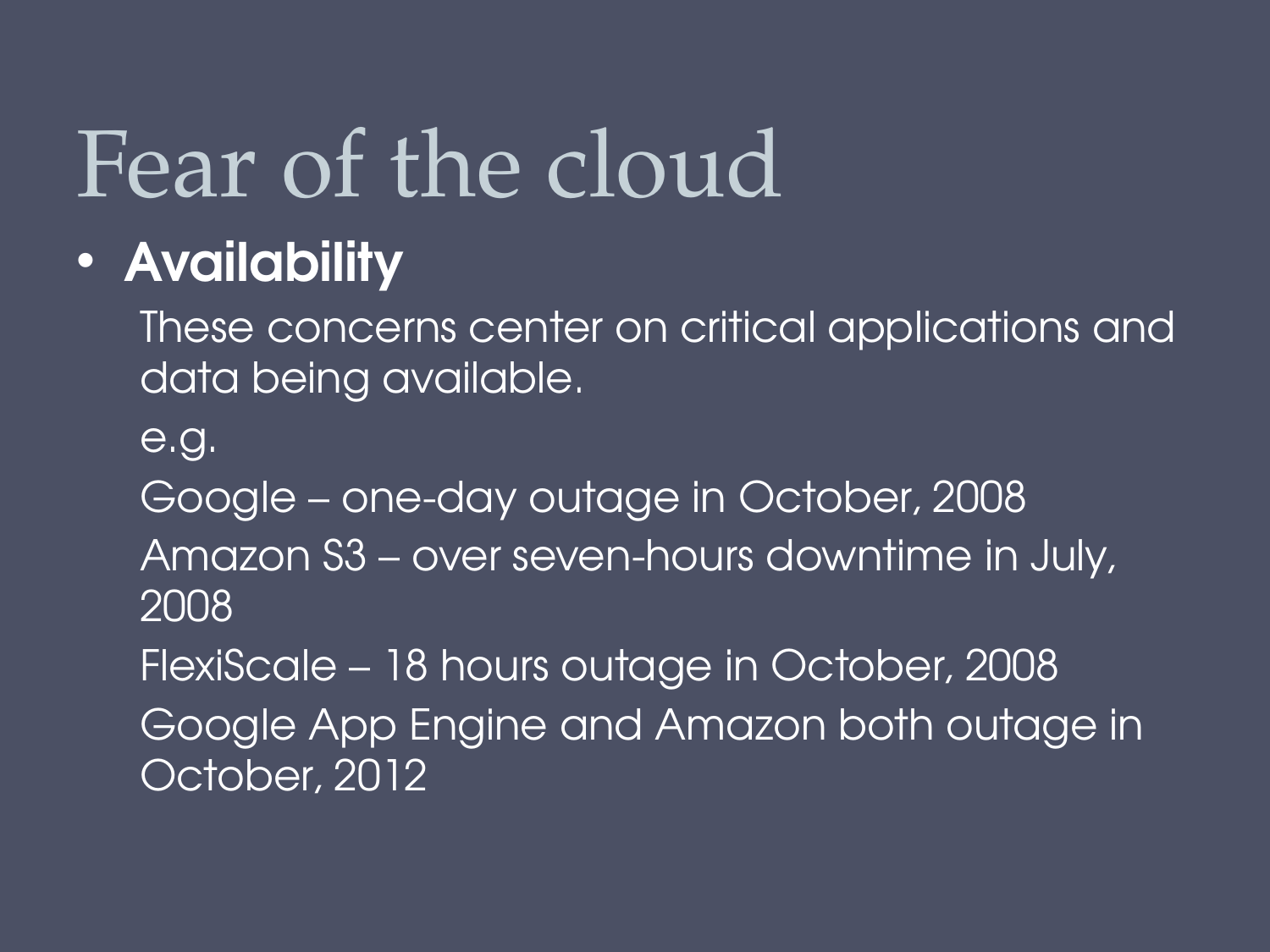

# Fear of the cloud
Availability
These concerns center on critical applications and data being available.
e.g.
Google – one-day outage in October, 2008
Amazon S3 – over seven-hours downtime in July, 2008
FlexiScale – 18 hours outage in October, 2008
Google App Engine and Amazon both outage in October, 2012